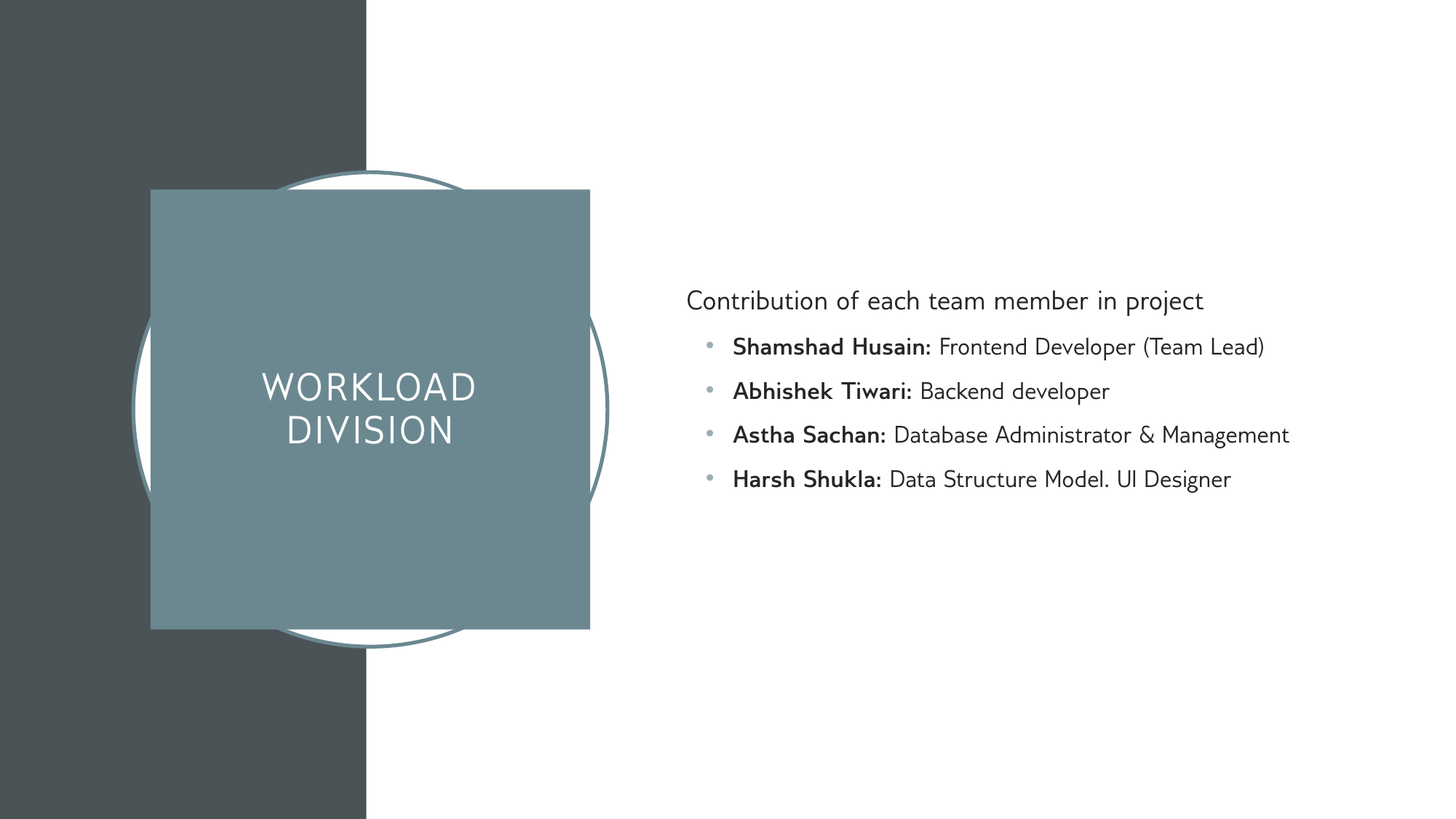

Contribution of each team member in project
Shamshad Husain: Frontend Developer (Team Lead)
Abhishek Tiwari: Backend developer
Astha Sachan: Database Administrator & Management
Harsh Shukla: Data Structure Model. UI Designer

# Workload Division